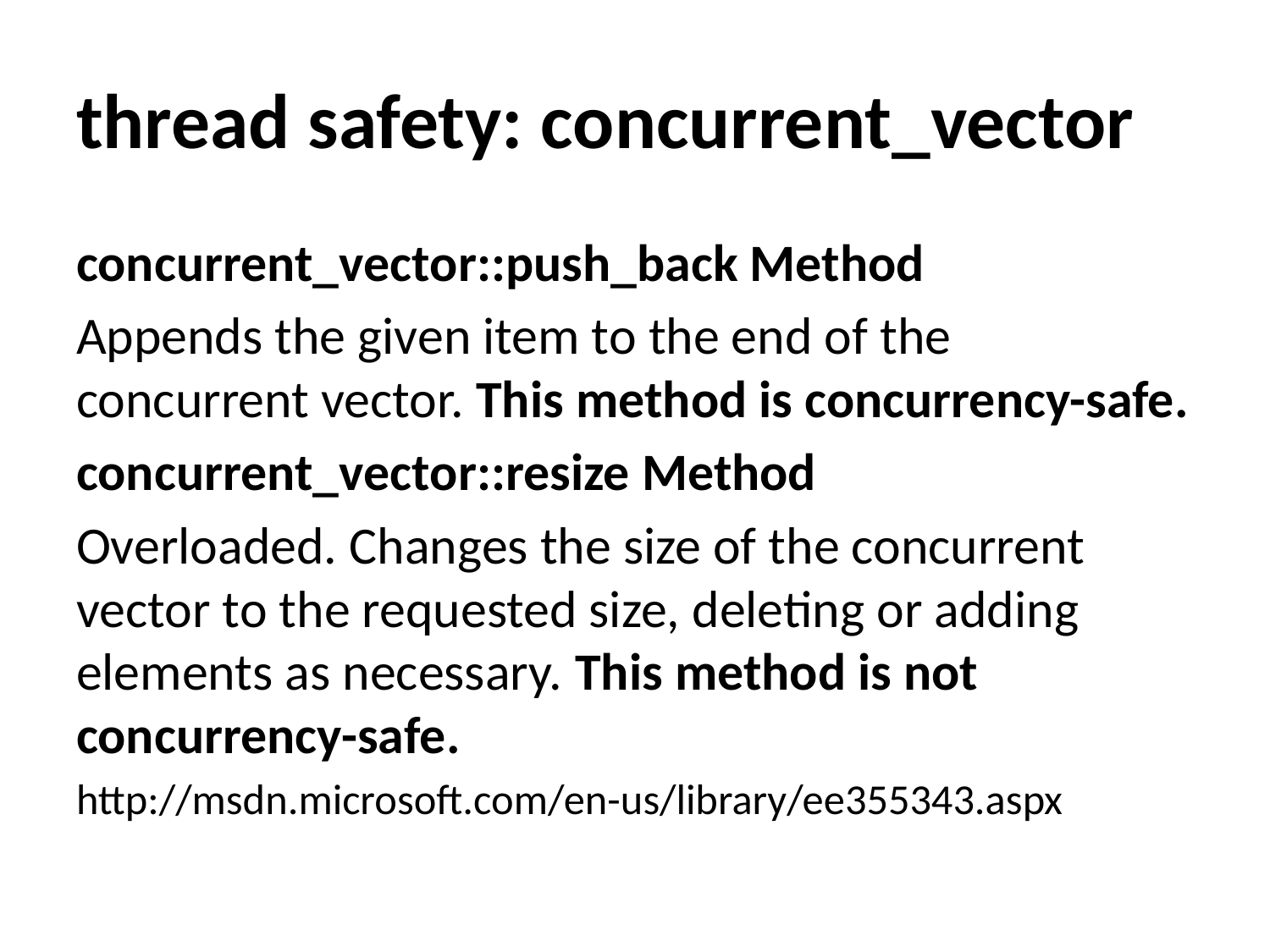

# thread safety: concurrent_vector
concurrent_vector::push_back Method
Appends the given item to the end of the concurrent vector. This method is concurrency-safe.
concurrent_vector::resize Method
Overloaded. Changes the size of the concurrent vector to the requested size, deleting or adding elements as necessary. This method is not concurrency-safe.
http://msdn.microsoft.com/en-us/library/ee355343.aspx